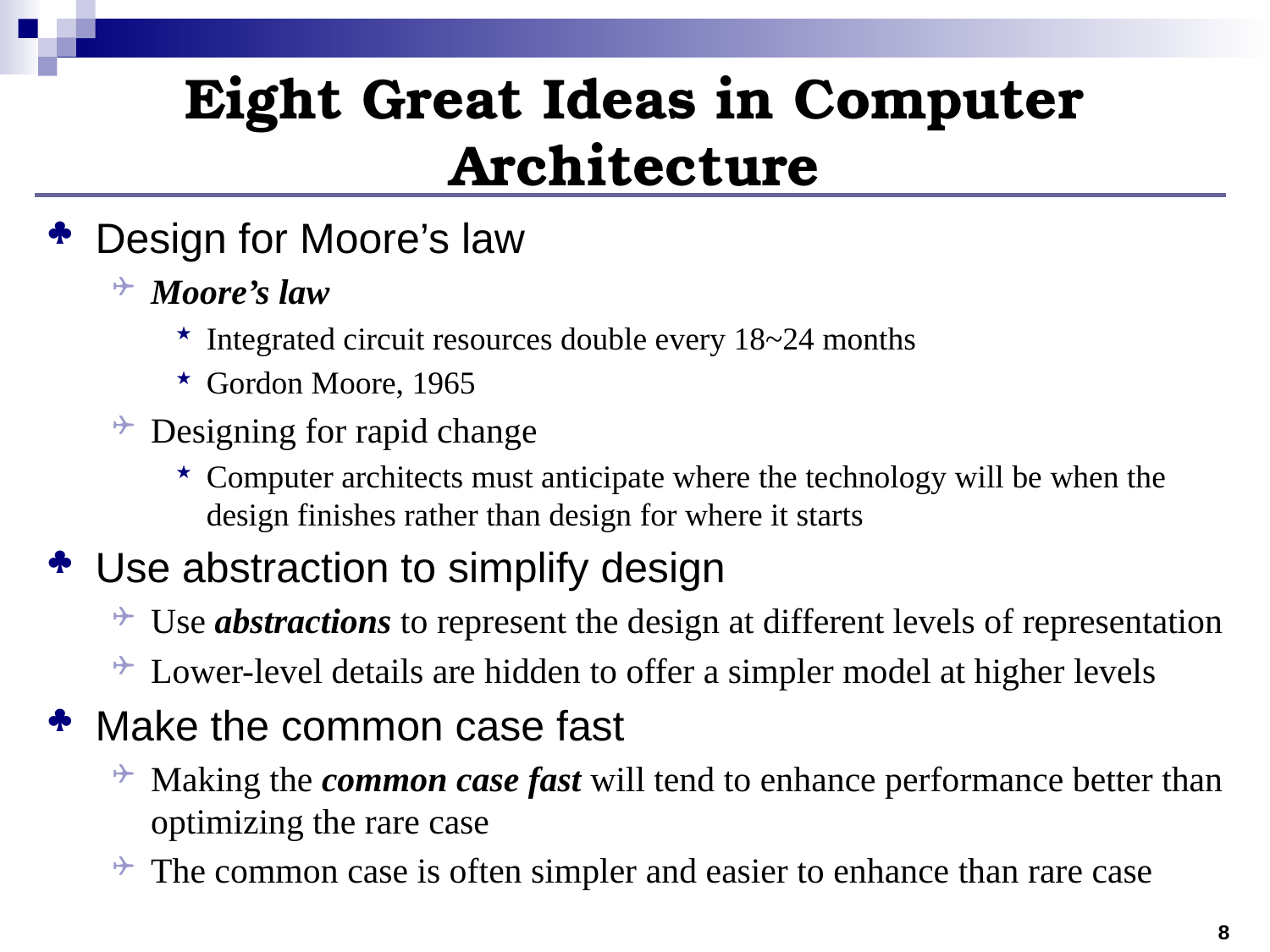

# Eight Great Ideas in Computer Architecture
Design for Moore’s law
Moore’s law
Integrated circuit resources double every 18~24 months
Gordon Moore, 1965
Designing for rapid change
Computer architects must anticipate where the technology will be when the design finishes rather than design for where it starts
Use abstraction to simplify design
Use abstractions to represent the design at different levels of representation
Lower-level details are hidden to offer a simpler model at higher levels
Make the common case fast
Making the common case fast will tend to enhance performance better than optimizing the rare case
The common case is often simpler and easier to enhance than rare case
8